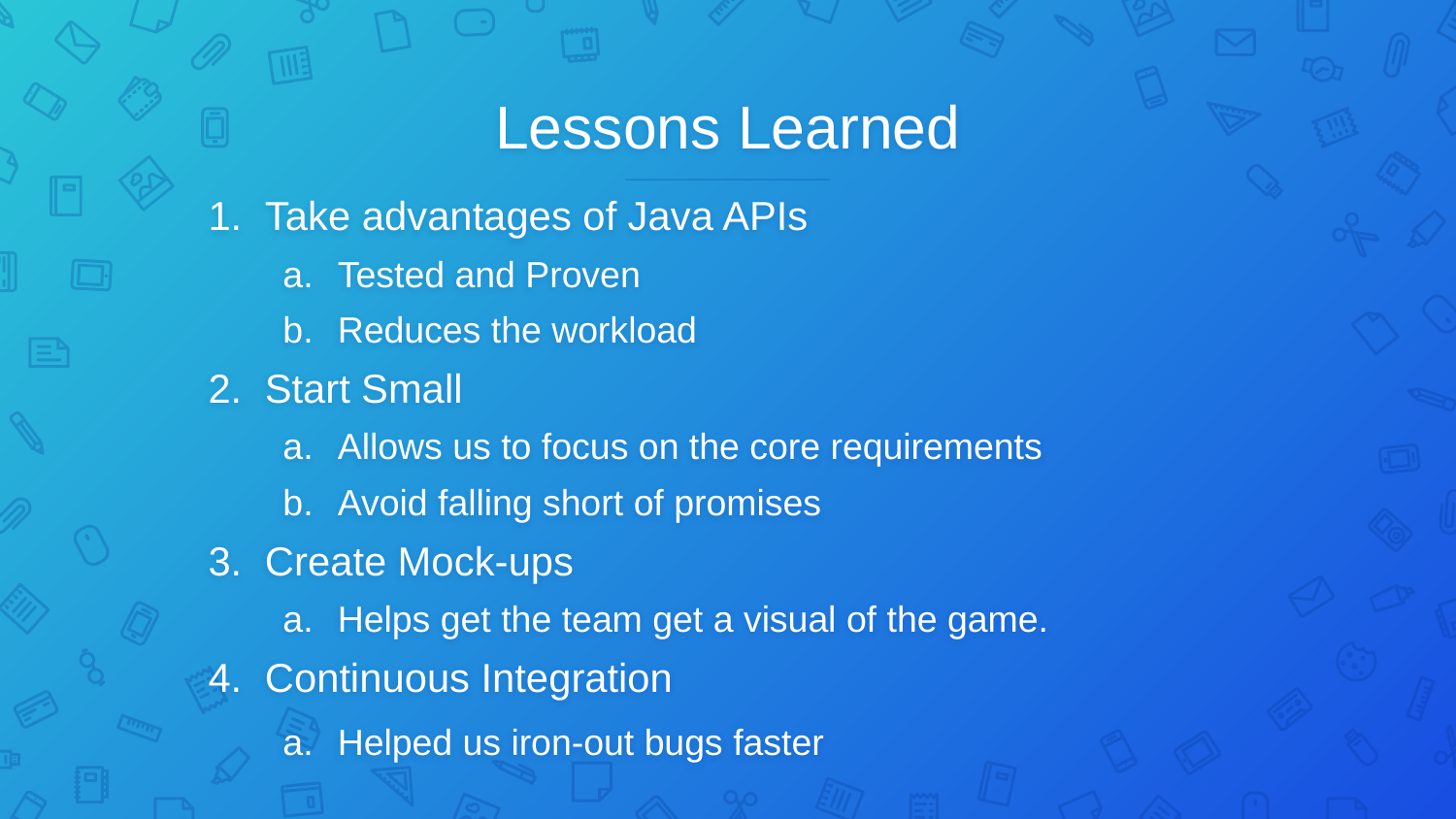

# Lessons Learned
Take advantages of Java APIs
Tested and Proven
Reduces the workload
Start Small
Allows us to focus on the core requirements
Avoid falling short of promises
Create Mock-ups
Helps get the team get a visual of the game.
Continuous Integration
Helped us iron-out bugs faster